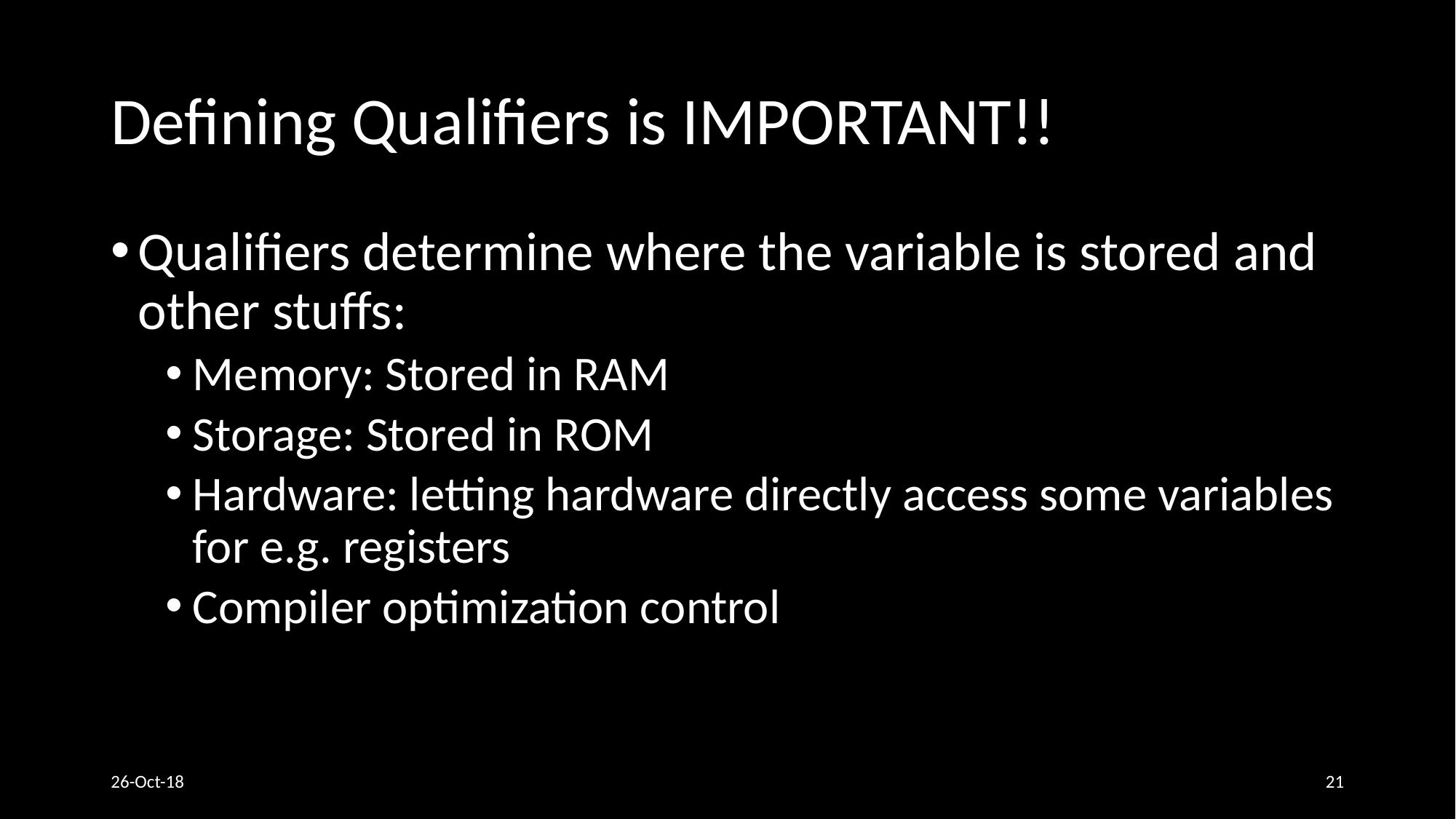

# Defining Qualifiers is IMPORTANT!!
Qualifiers determine where the variable is stored and other stuffs:
Memory: Stored in RAM
Storage: Stored in ROM
Hardware: letting hardware directly access some variables for e.g. registers
Compiler optimization control
26-Oct-18
21